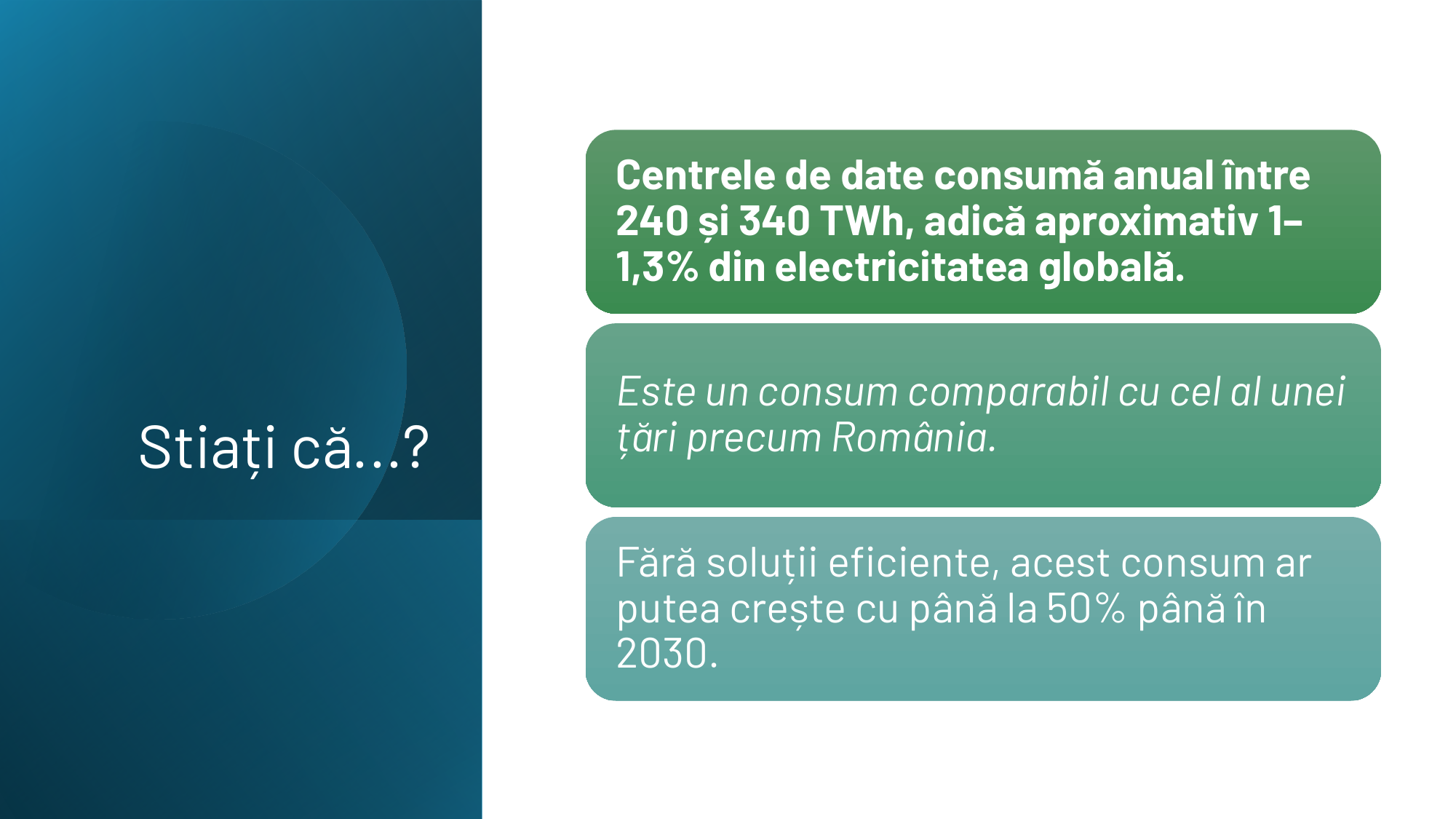

Centrele de date consumă anual între 240 și 340 TWh, adică aproximativ 1–1,3% din electricitatea globală.
Este un consum comparabil cu cel al unei țări precum România.
Fără soluții eficiente, acest consum ar putea crește cu până la 50% până în 2030.

# Stiați că...?